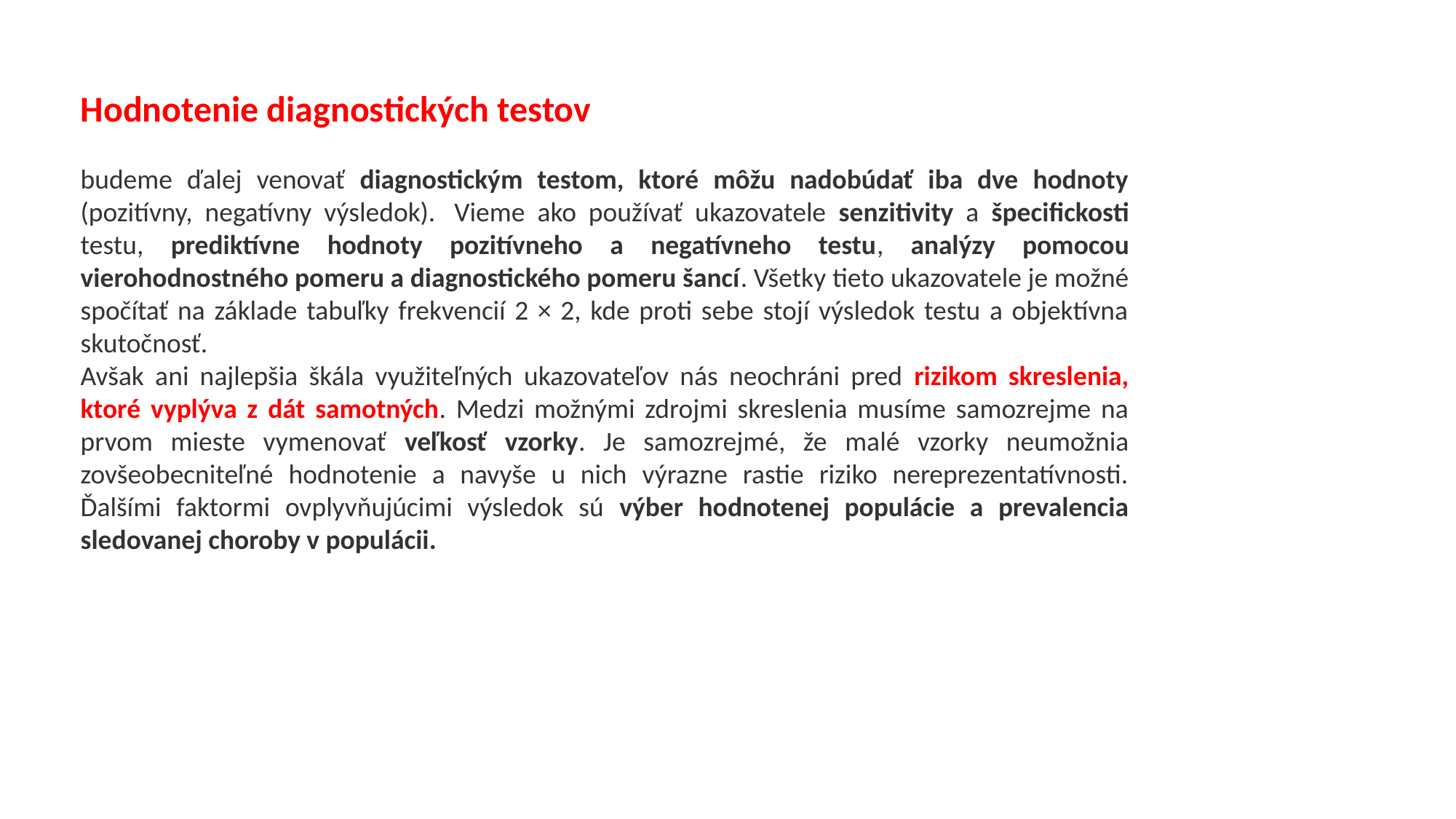

Hodnotenie diagnostických testov

budeme ďalej venovať diagnostickým testom, ktoré môžu nadobúdať iba dve hodnoty (pozitívny, negatívny výsledok).  Vieme ako používať ukazovatele senzitivity a špecifickosti testu, prediktívne hodnoty pozitívneho a negatívneho testu, analýzy pomocou vierohodnostného pomeru a diagnostického pomeru šancí. Všetky tieto ukazovatele je možné spočítať na základe tabuľky frekvencií 2 × 2, kde proti sebe stojí výsledok testu a objektívna skutočnosť.
Avšak ani najlepšia škála využiteľných ukazovateľov nás neochráni pred rizikom skreslenia, ktoré vyplýva z dát samotných. Medzi možnými zdrojmi skreslenia musíme samozrejme na prvom mieste vymenovať veľkosť vzorky. Je samozrejmé, že malé vzorky neumožnia zovšeobecniteľné hodnotenie a navyše u nich výrazne rastie riziko nereprezentatívnosti. Ďalšími faktormi ovplyvňujúcimi výsledok sú výber hodnotenej populácie a prevalencia sledovanej choroby v populácii.